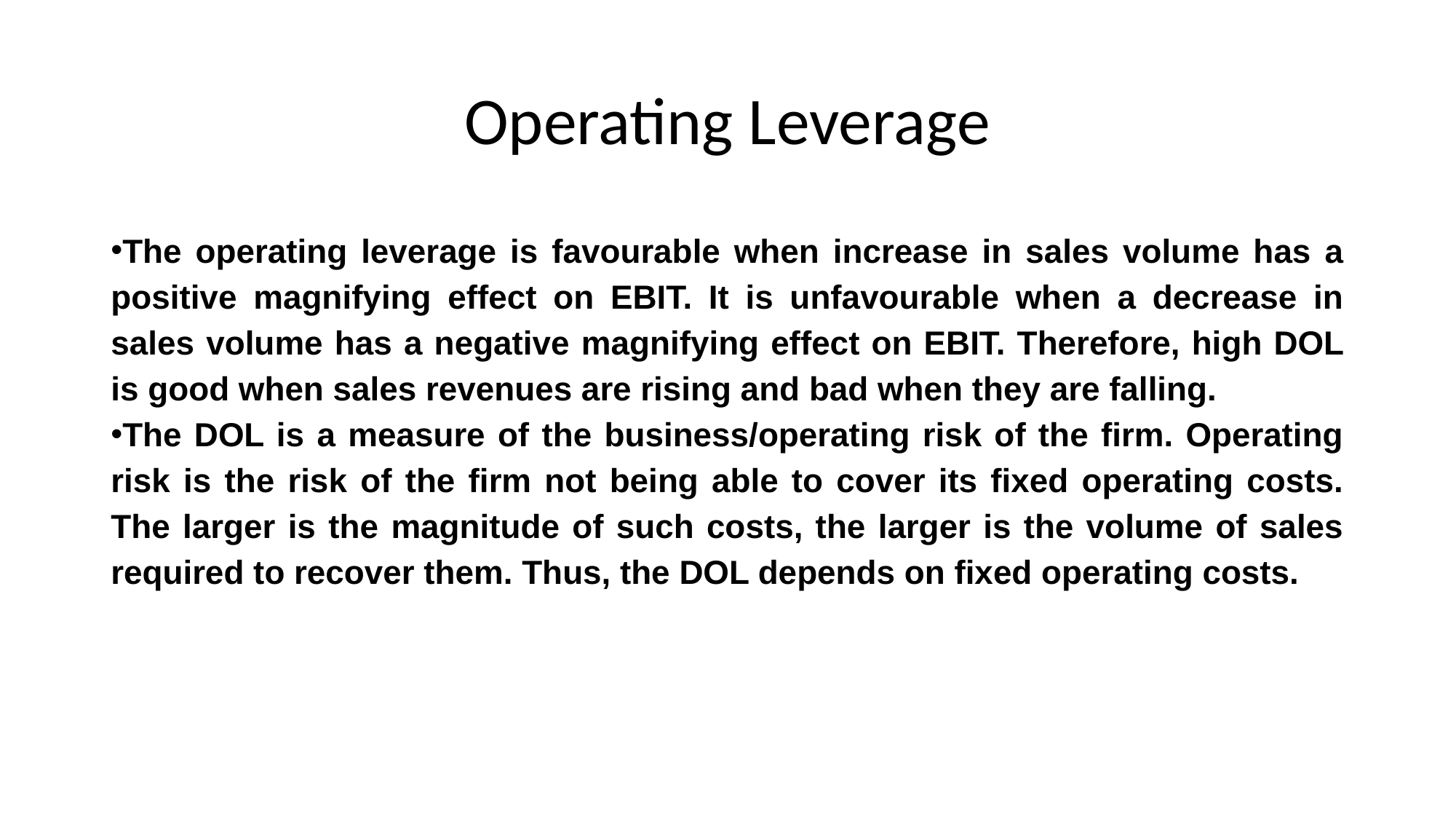

# Operating Leverage
The operating leverage is favourable when increase in sales volume has a positive magnifying effect on EBIT. It is unfavourable when a decrease in sales volume has a negative magnifying effect on EBIT. Therefore, high DOL is good when sales revenues are rising and bad when they are falling.
The DOL is a measure of the business/operating risk of the firm. Operating risk is the risk of the firm not being able to cover its fixed operating costs. The larger is the magnitude of such costs, the larger is the volume of sales required to recover them. Thus, the DOL depends on fixed operating costs.